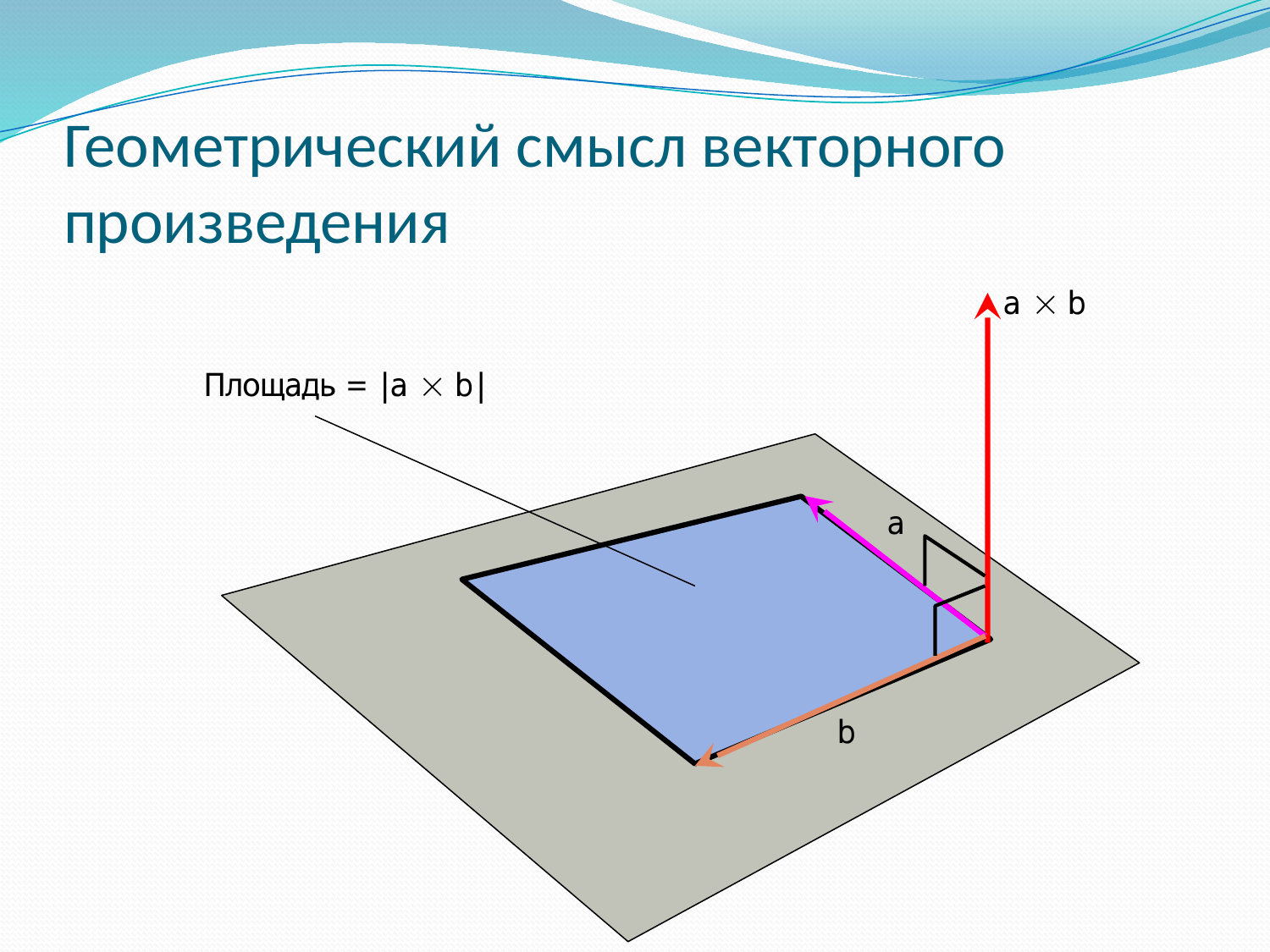

# Геометрический смысл векторного произведения
a × b

Площадь = |a × b|

a

b